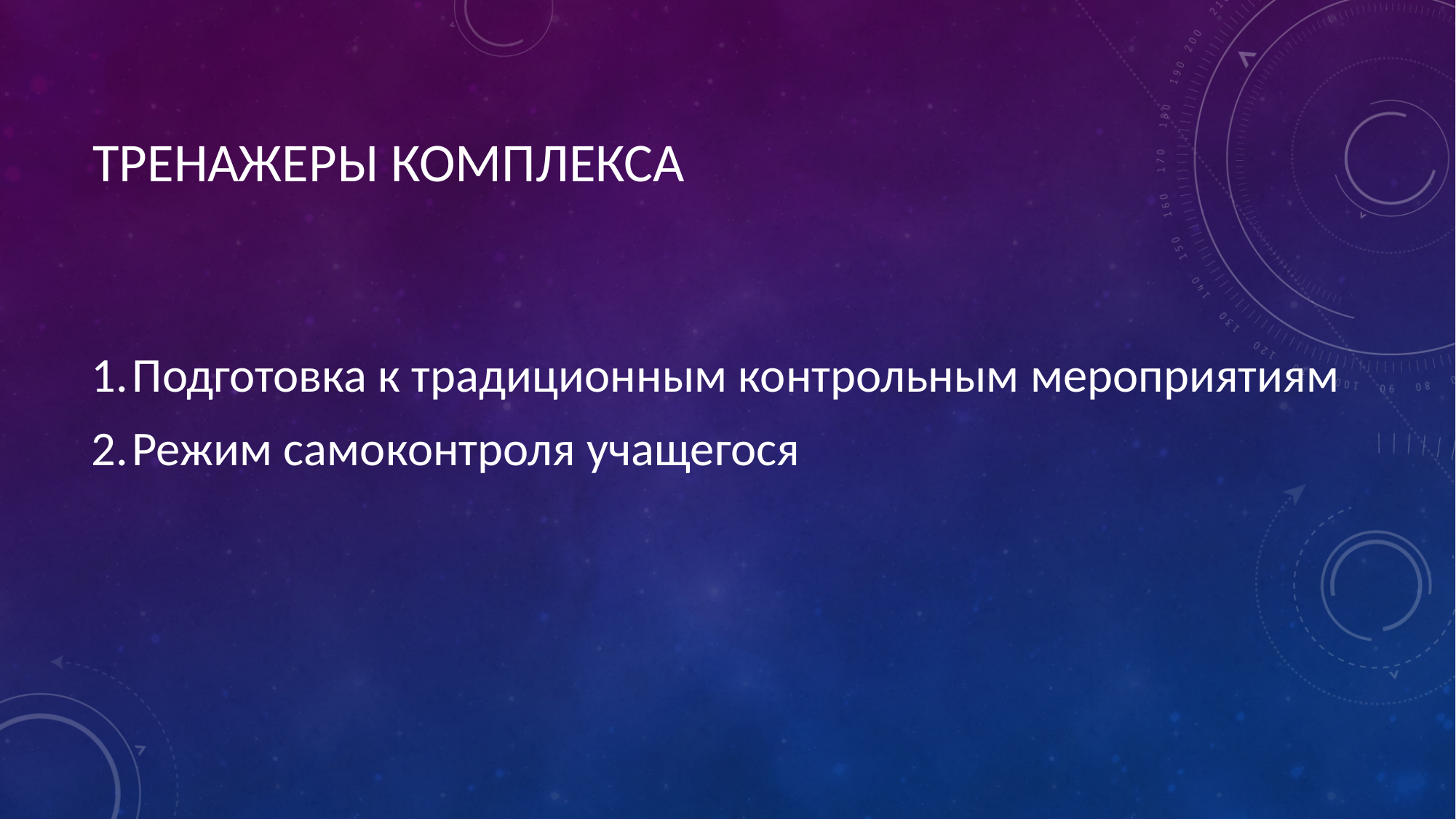

# Тренажеры комплекса
Подготовка к традиционным контрольным мероприятиям
Режим самоконтроля учащегося